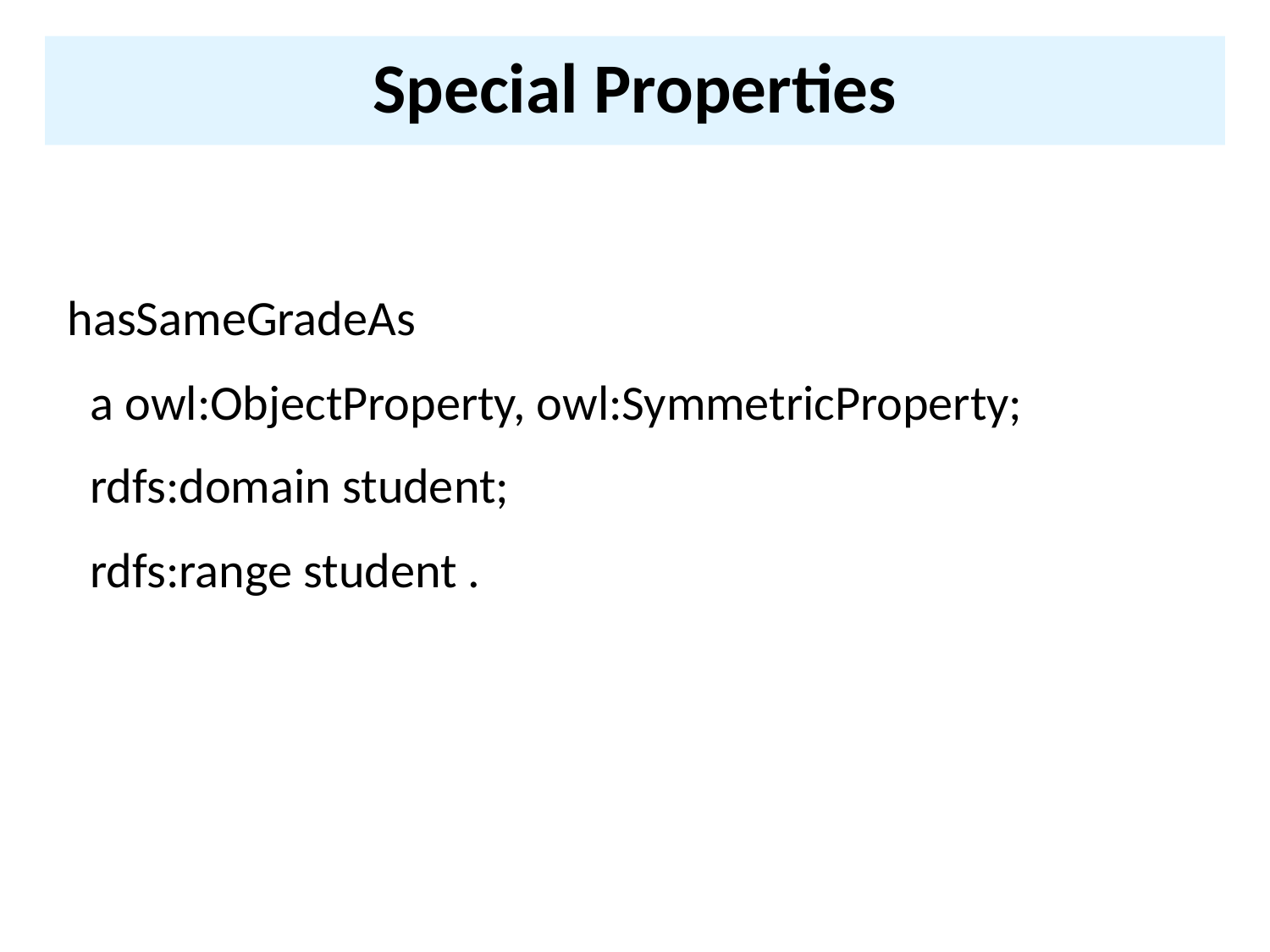

# Special Properties

hasSameGradeAs
  a owl:ObjectProperty, owl:SymmetricProperty;
  rdfs:domain student;
  rdfs:range student .